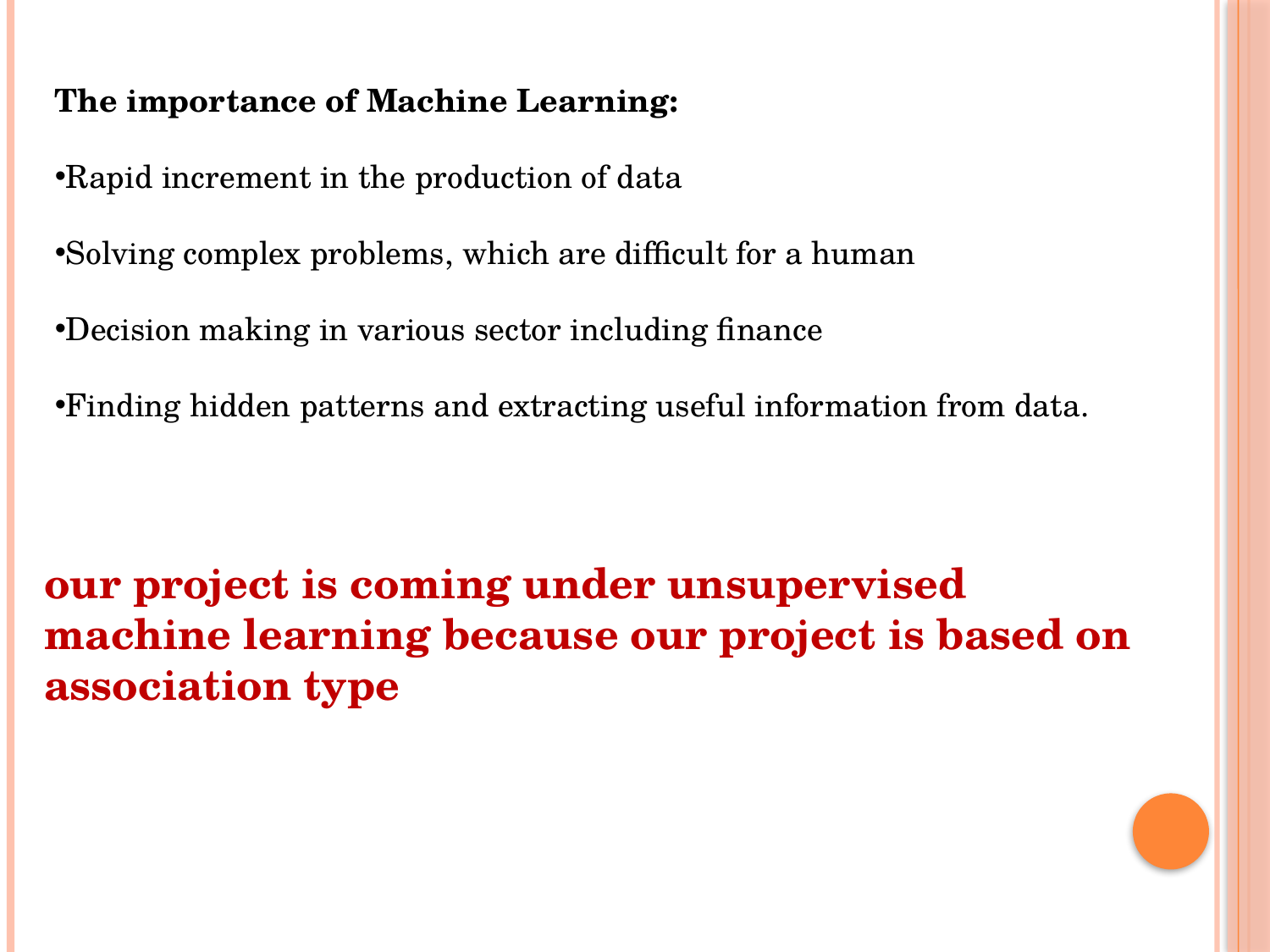

The importance of Machine Learning:

Rapid increment in the production of data

Solving complex problems, which are difficult for a human

Decision making in various sector including finance

Finding hidden patterns and extracting useful information from data.
our project is coming under unsupervised machine learning because our project is based on association type